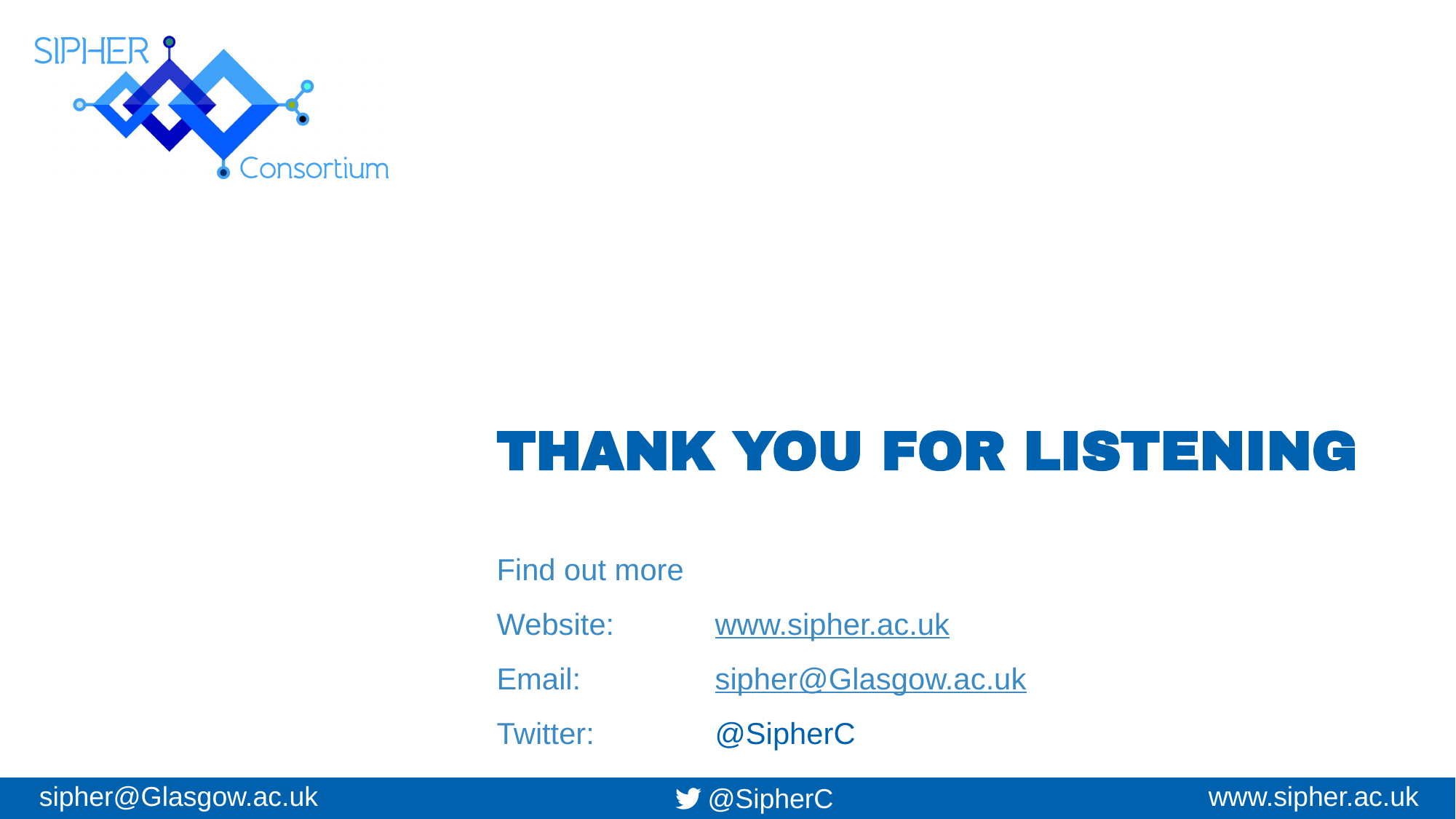

THANK YOU FOR LISTENING
Find out more
Website: 	www.sipher.ac.uk
Email: 		sipher@Glasgow.ac.uk
Twitter: 		@SipherC